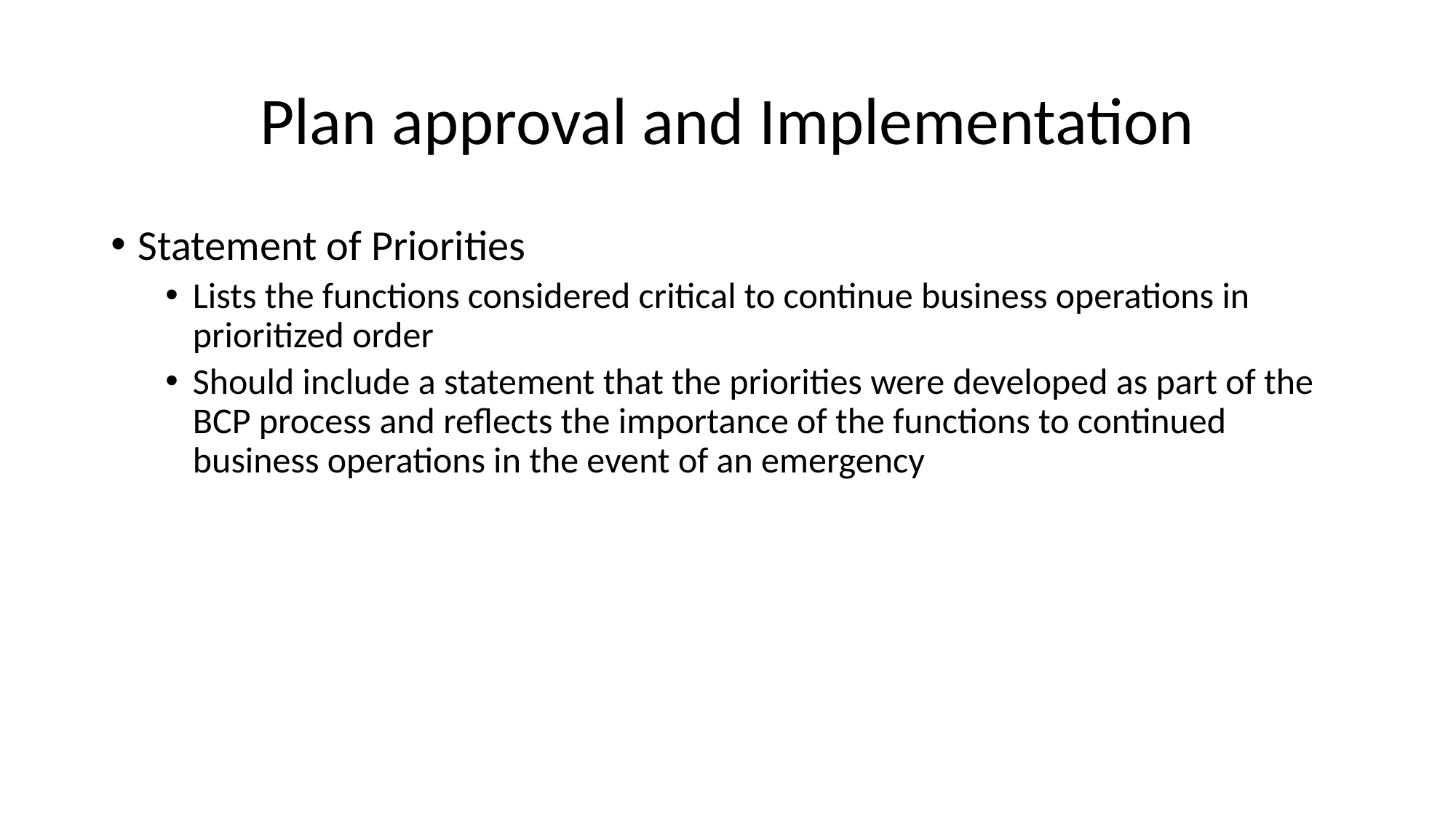

# Plan approval and Implementation
Statement of Priorities
Lists the functions considered critical to continue business operations in prioritized order
Should include a statement that the priorities were developed as part of the BCP process and reflects the importance of the functions to continued business operations in the event of an emergency